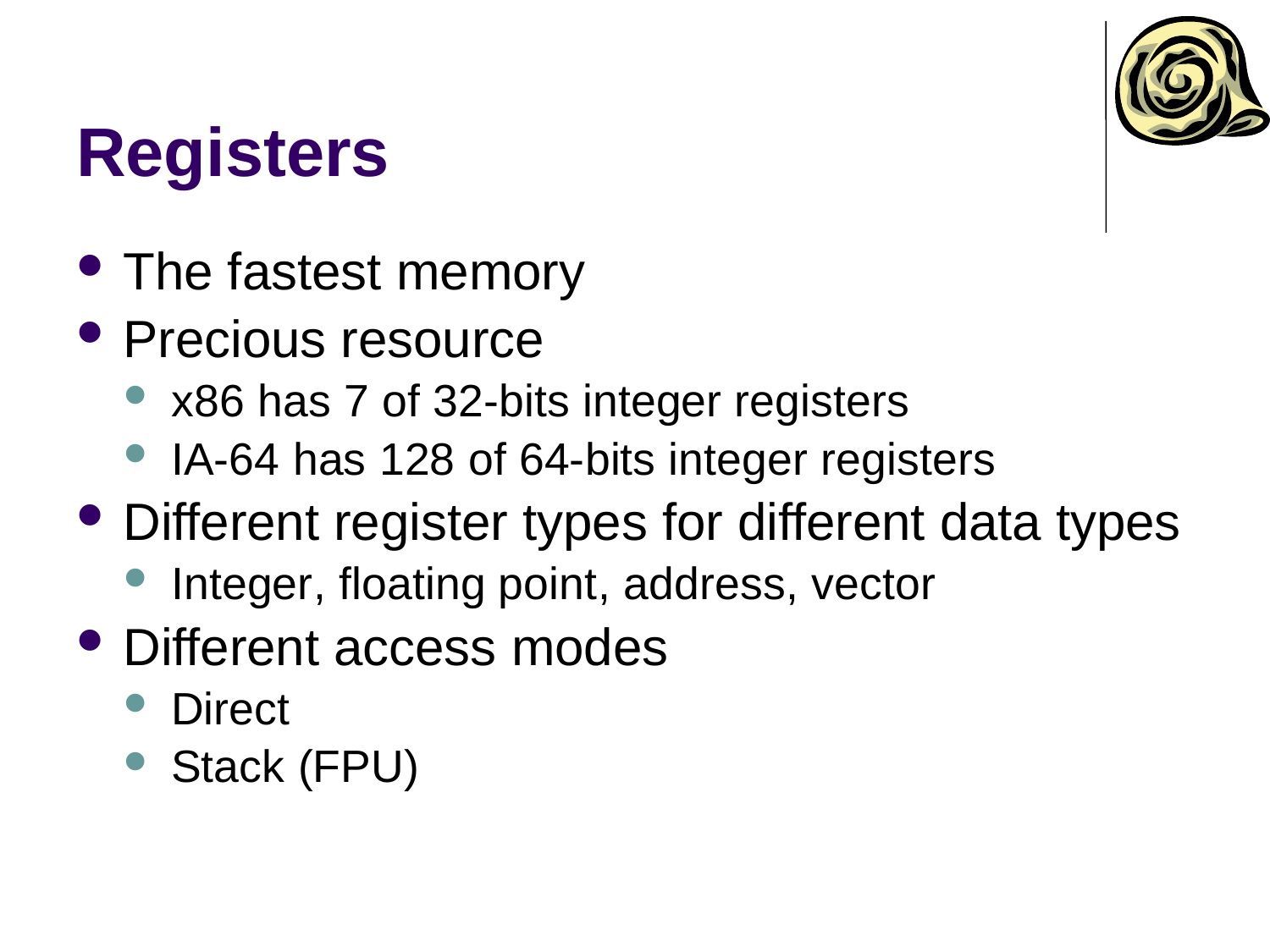

# Registers
The fastest memory
Precious resource
x86 has 7 of 32-bits integer registers
IA-64 has 128 of 64-bits integer registers
Different register types for different data types
Integer, floating point, address, vector
Different access modes
Direct
Stack (FPU)